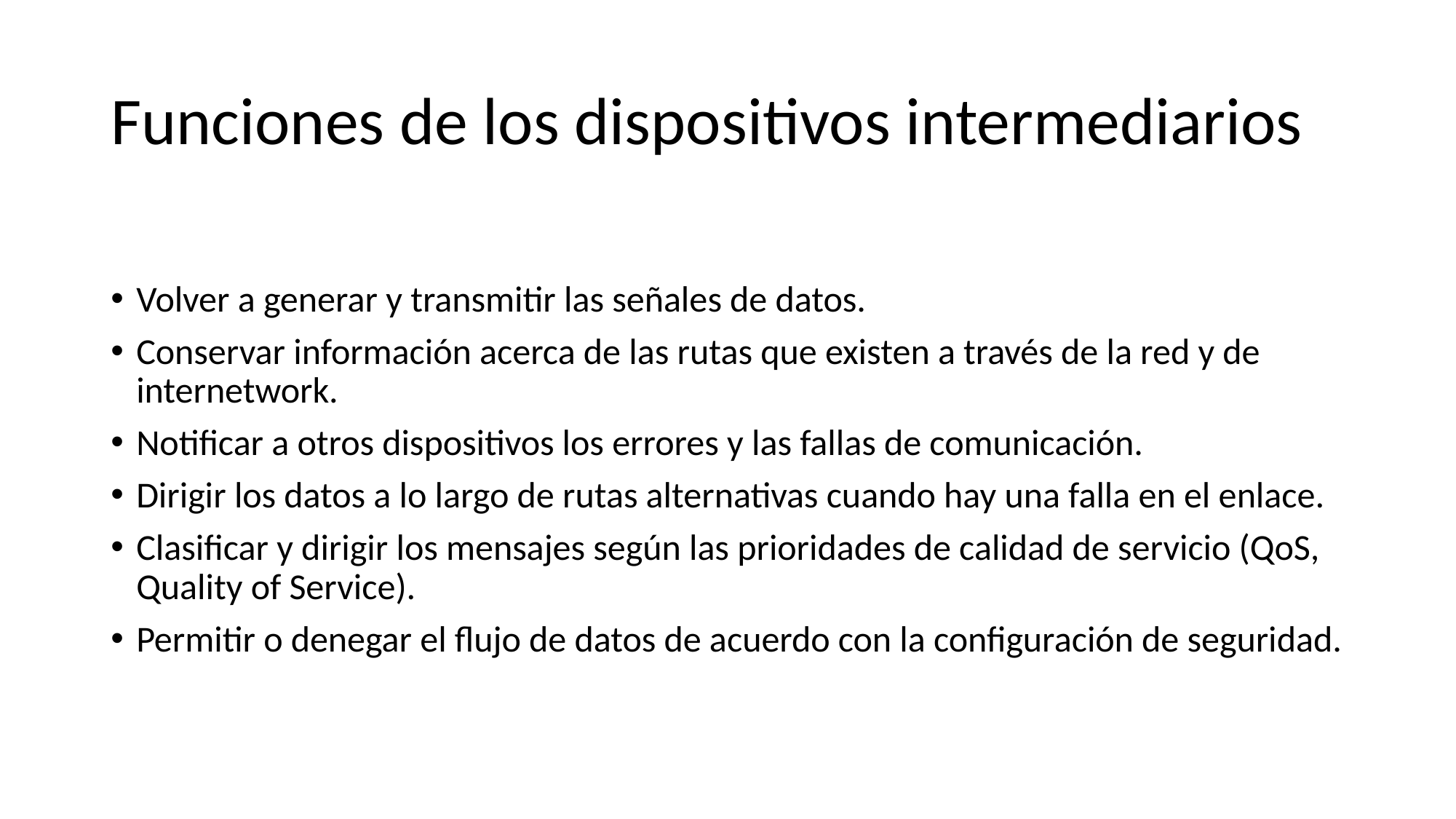

# Funciones de los dispositivos intermediarios

Volver a generar y transmitir las señales de datos.
Conservar información acerca de las rutas que existen a través de la red y de internetwork.
Notificar a otros dispositivos los errores y las fallas de comunicación.
Dirigir los datos a lo largo de rutas alternativas cuando hay una falla en el enlace.
Clasificar y dirigir los mensajes según las prioridades de calidad de servicio (QoS, Quality of Service).
Permitir o denegar el flujo de datos de acuerdo con la configuración de seguridad.